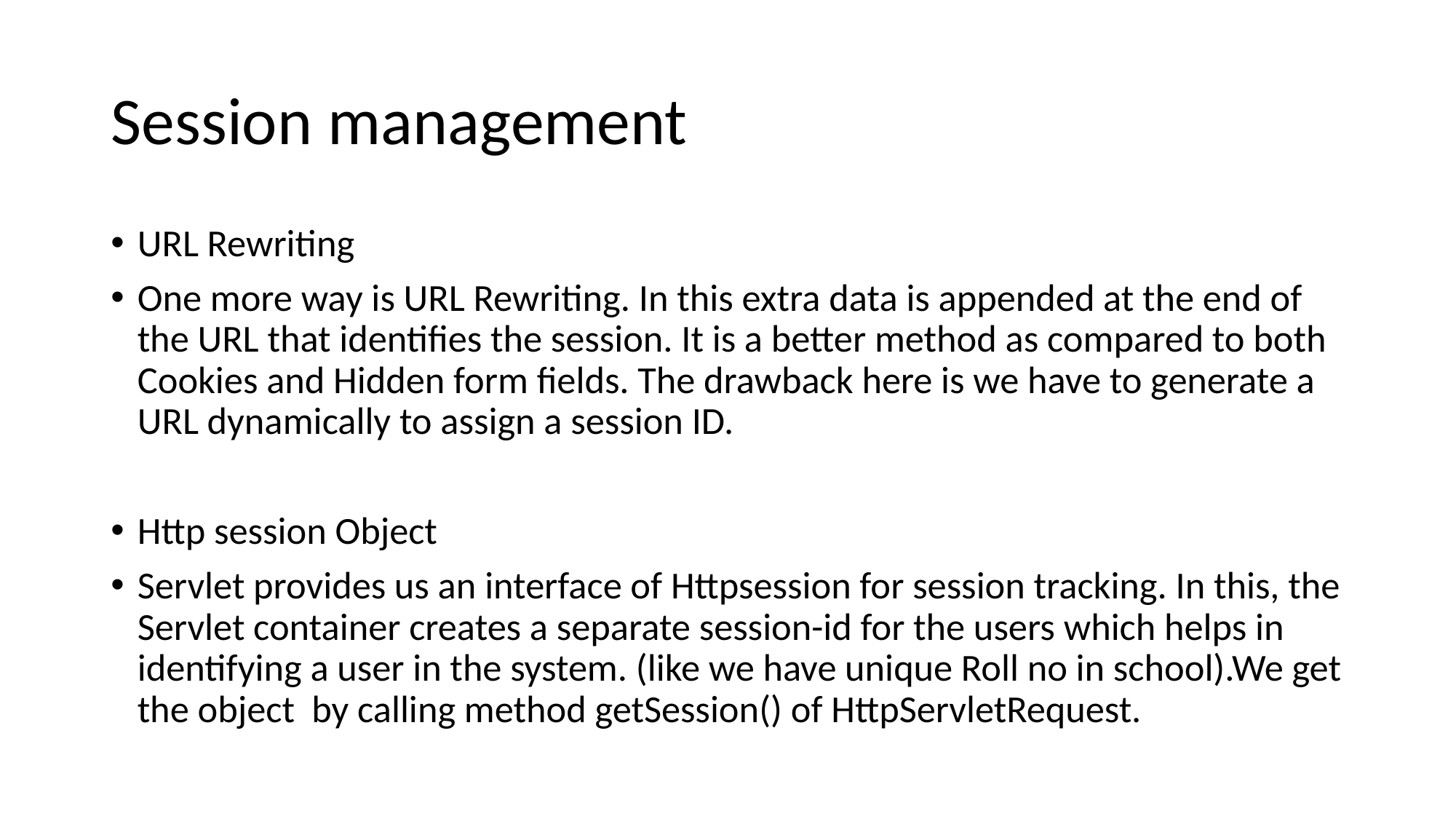

# Session management
URL Rewriting
One more way is URL Rewriting. In this extra data is appended at the end of the URL that identifies the session. It is a better method as compared to both Cookies and Hidden form fields. The drawback here is we have to generate a URL dynamically to assign a session ID.

Http session Object
Servlet provides us an interface of Httpsession for session tracking. In this, the Servlet container creates a separate session-id for the users which helps in identifying a user in the system. (like we have unique Roll no in school).We get the object  by calling method getSession() of HttpServletRequest.